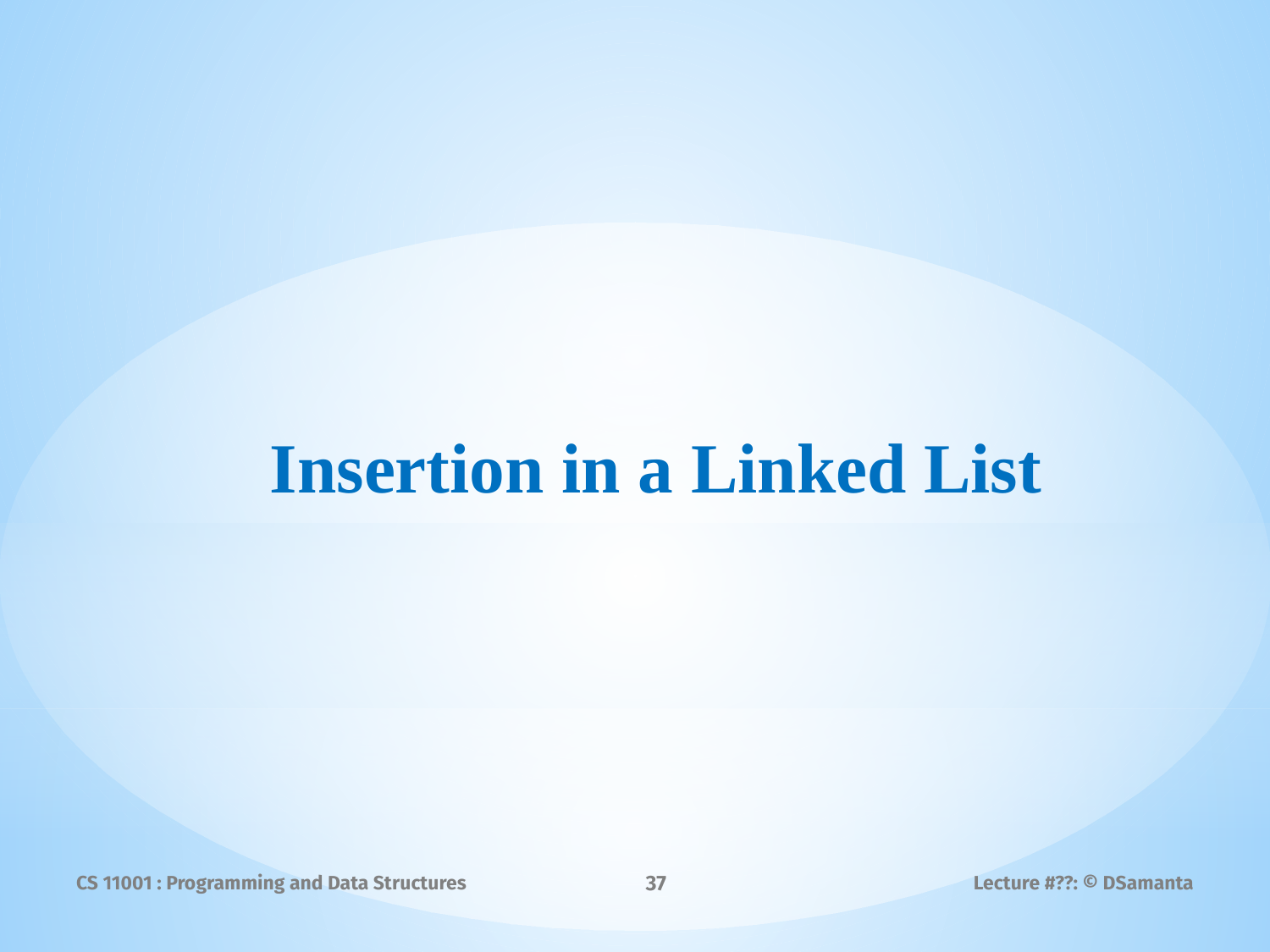

# Insertion in a Linked List
CS 11001 : Programming and Data Structures
37
Lecture #??: © DSamanta